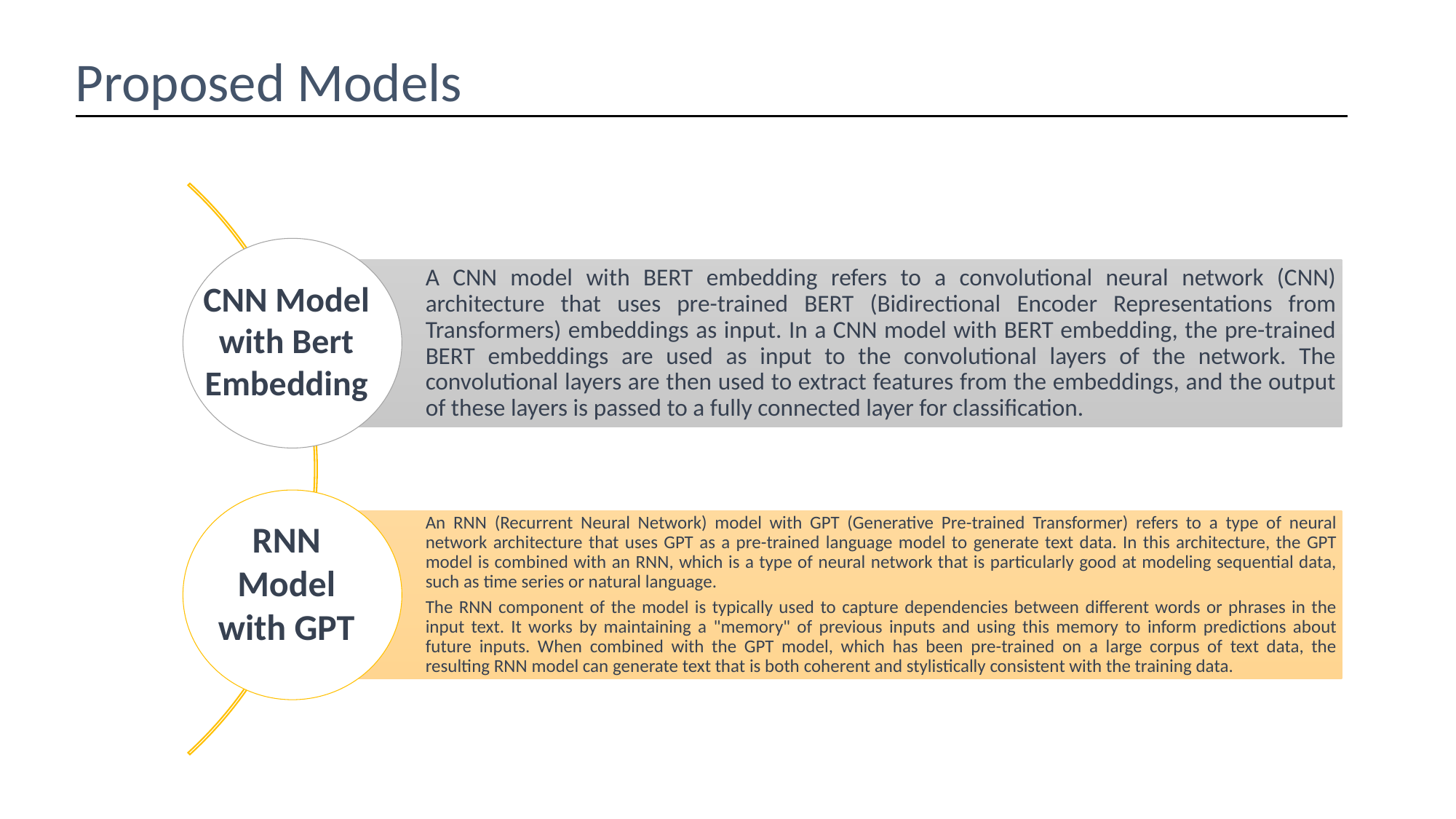

Proposed Models
A CNN model with BERT embedding refers to a convolutional neural network (CNN) architecture that uses pre-trained BERT (Bidirectional Encoder Representations from Transformers) embeddings as input. In a CNN model with BERT embedding, the pre-trained BERT embeddings are used as input to the convolutional layers of the network. The convolutional layers are then used to extract features from the embeddings, and the output of these layers is passed to a fully connected layer for classification.
An RNN (Recurrent Neural Network) model with GPT (Generative Pre-trained Transformer) refers to a type of neural network architecture that uses GPT as a pre-trained language model to generate text data. In this architecture, the GPT model is combined with an RNN, which is a type of neural network that is particularly good at modeling sequential data, such as time series or natural language.
The RNN component of the model is typically used to capture dependencies between different words or phrases in the input text. It works by maintaining a "memory" of previous inputs and using this memory to inform predictions about future inputs. When combined with the GPT model, which has been pre-trained on a large corpus of text data, the resulting RNN model can generate text that is both coherent and stylistically consistent with the training data.
CNN Model with Bert Embedding

RNN Model with GPT